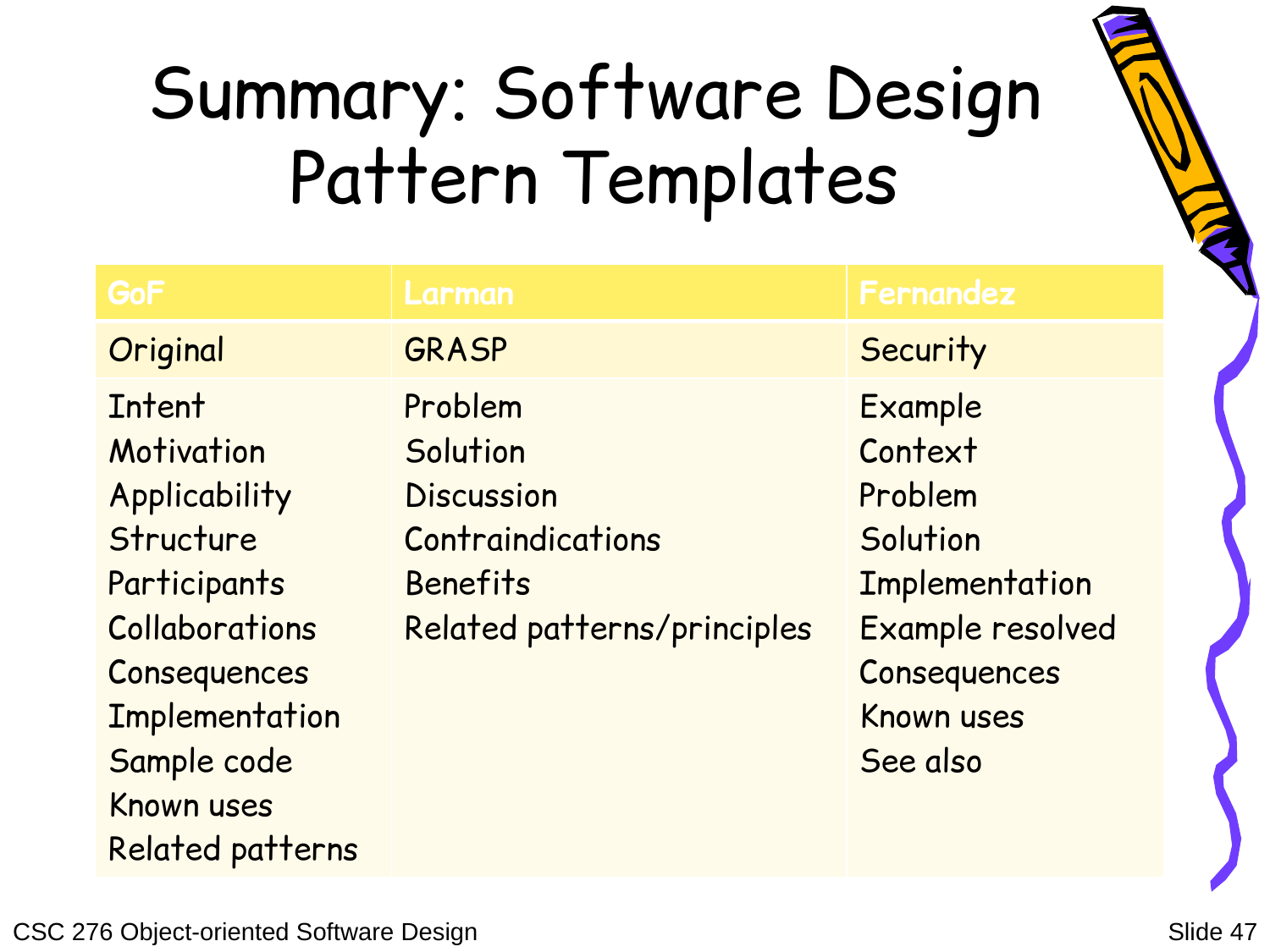

# Summary: Software Design Pattern Templates
| GoF | Larman | Fernandez |
| --- | --- | --- |
| Original | GRASP | Security |
| Intent Motivation Applicability Structure Participants Collaborations Consequences Implementation Sample code Known uses Related patterns | Problem Solution Discussion Contraindications Benefits Related patterns/principles | Example Context Problem Solution Implementation Example resolved Consequences Known uses See also |